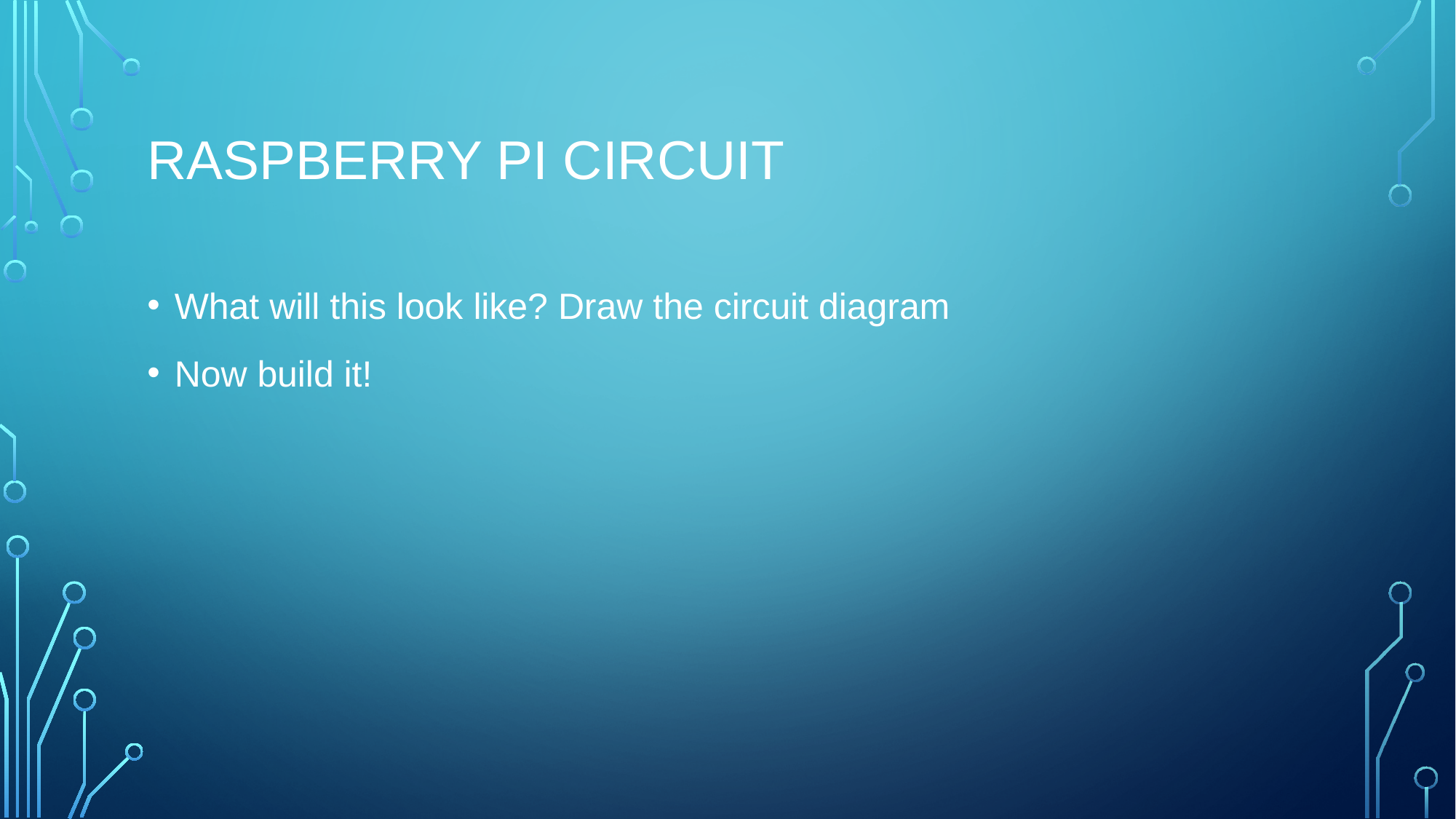

# RASPBERRY PI CIRCUIT
What will this look like? Draw the circuit diagram
Now build it!